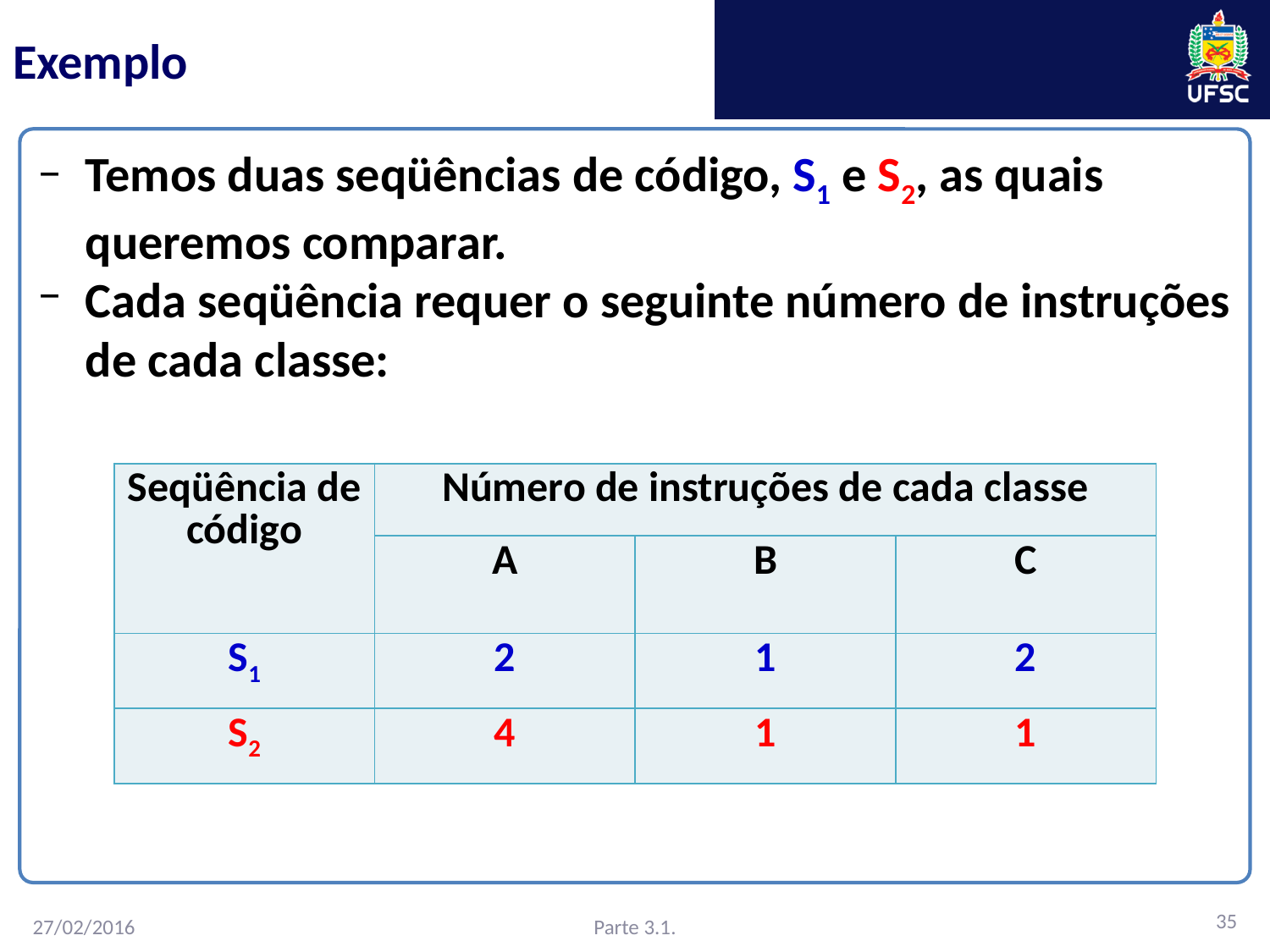

# Exemplo
Temos duas seqüências de código, S1 e S2, as quais queremos comparar.
Cada seqüência requer o seguinte número de instruções de cada classe:

| Seqüência de código | Número de instruções de cada classe |  |  |
| --- | --- | --- | --- |
|  | A | B | C |
| S1 | 2 | 1 | 2 |
| S2 | 4 | 1 | 1 |
35
Parte 3.1.
27/02/2016